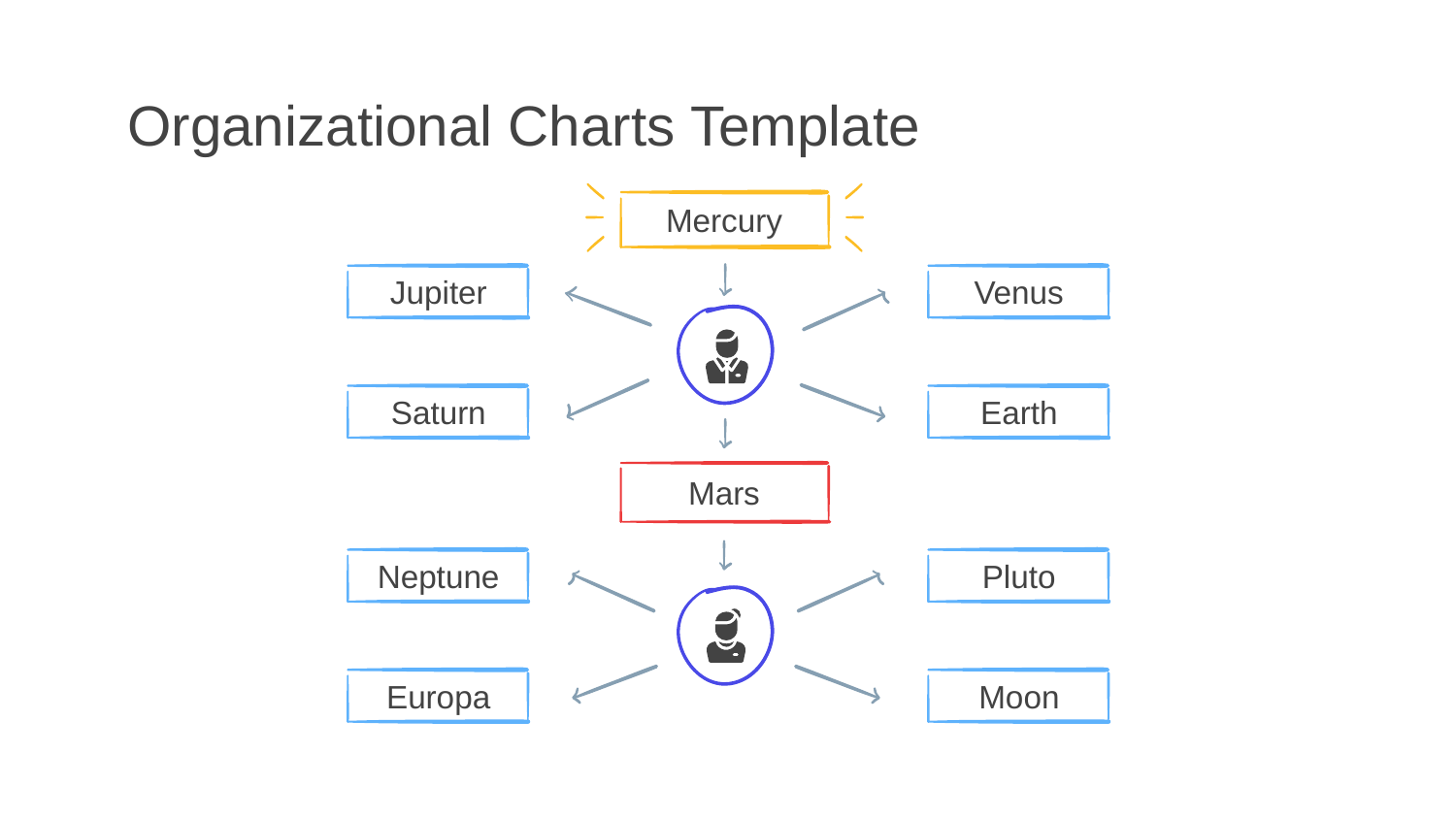

# Organizational Charts Template

Mercury

Jupiter

Venus

Saturn

Earth

Mars

Neptune

Pluto

Europa

Moon